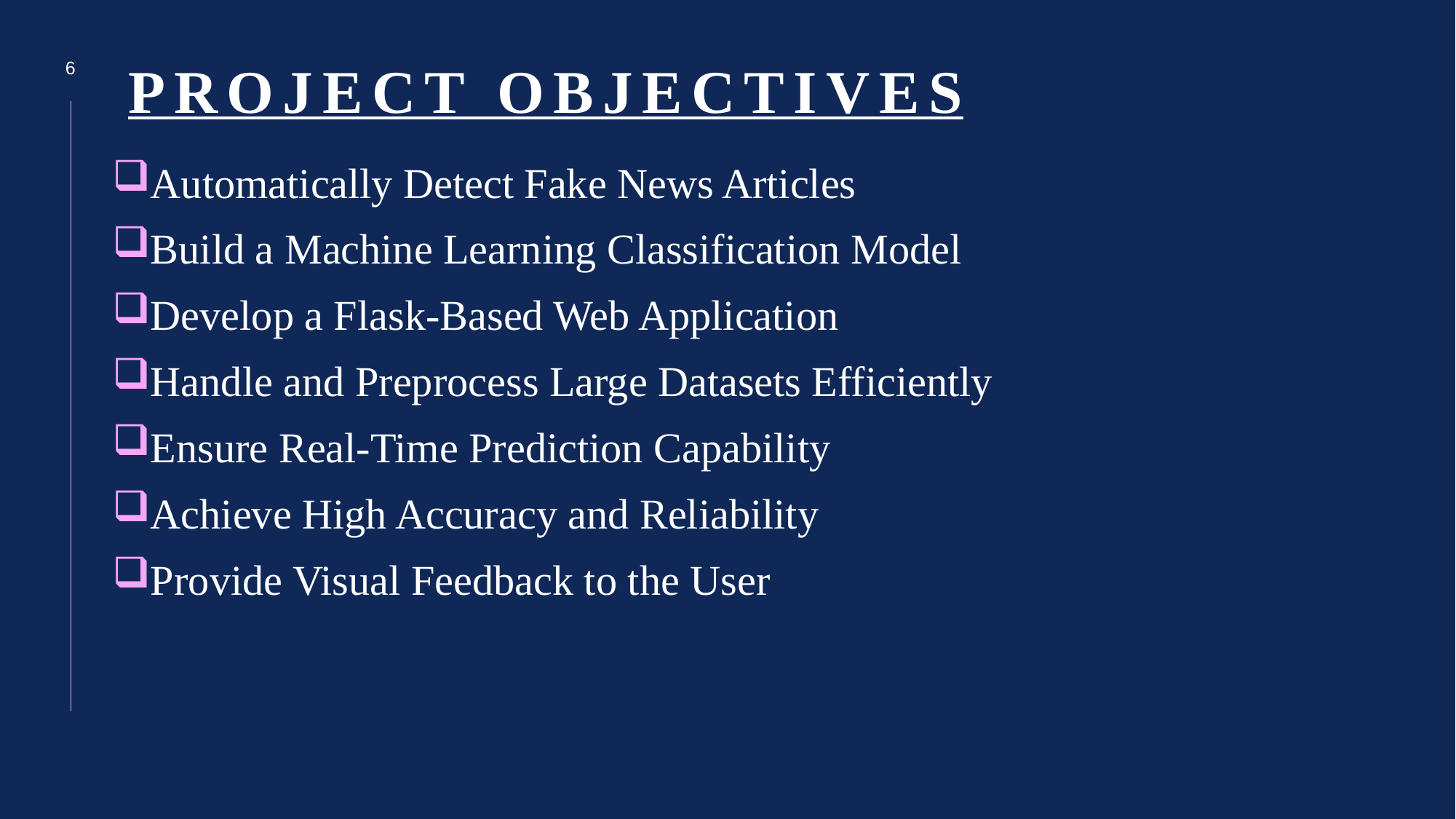

# Project Objectives
6
Automatically Detect Fake News Articles
Build a Machine Learning Classification Model
Develop a Flask-Based Web Application
Handle and Preprocess Large Datasets Efficiently
Ensure Real-Time Prediction Capability
Achieve High Accuracy and Reliability
Provide Visual Feedback to the User